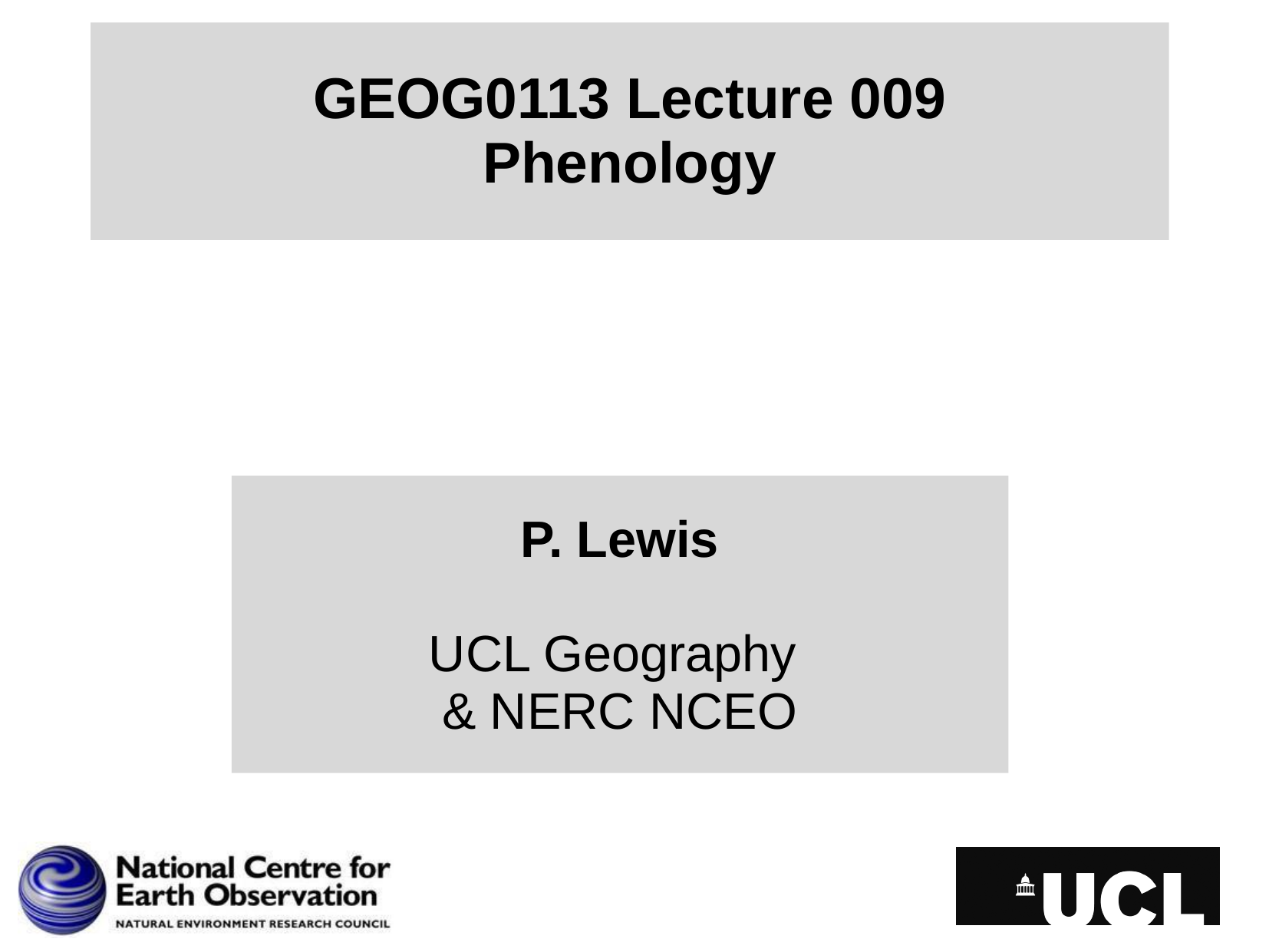

# GEOG0113 Lecture 009 Phenology
P. Lewis

UCL Geography
& NERC NCEO